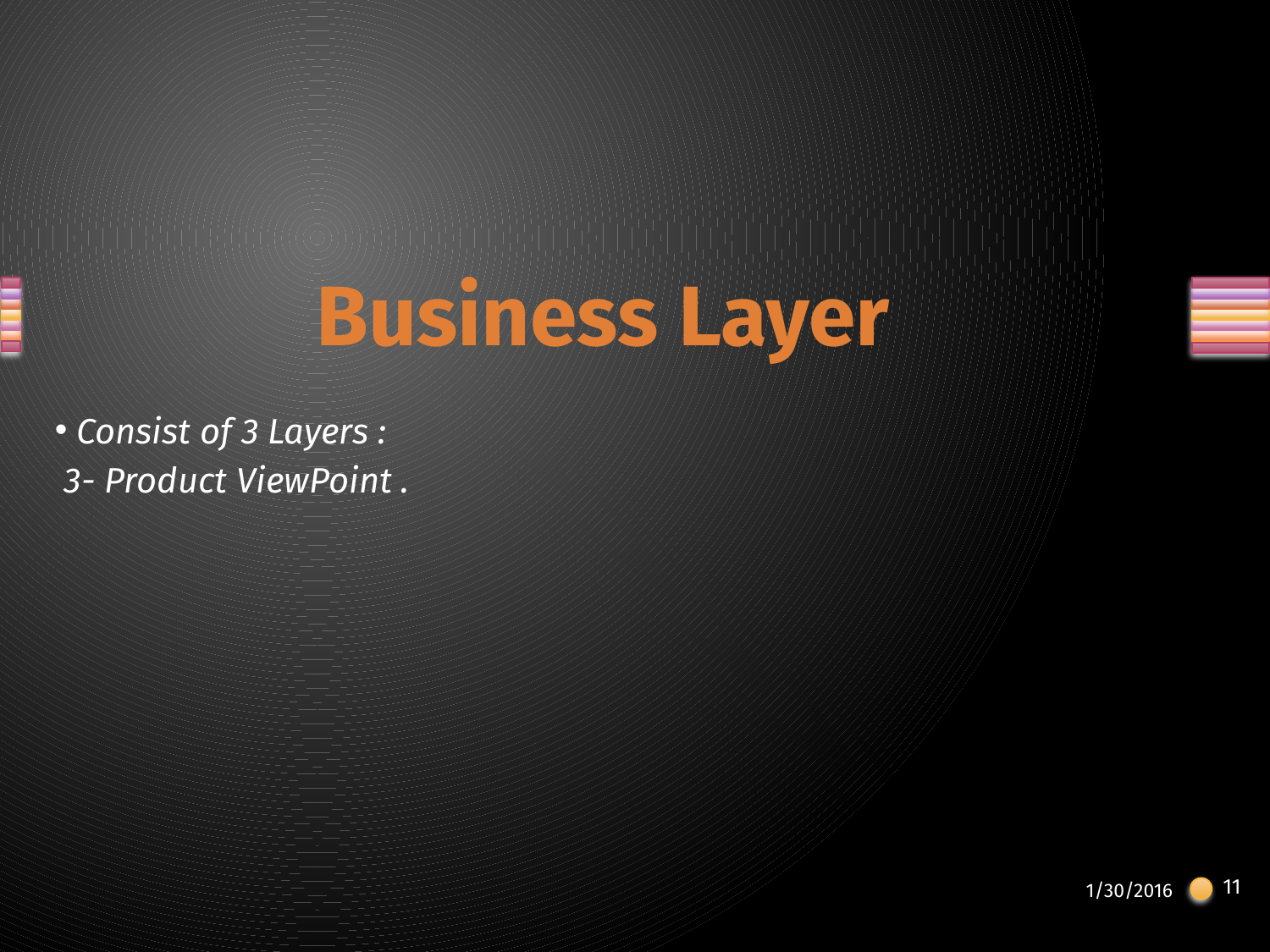

#
Business Layer
 Consist of 3 Layers :
 3- Product ViewPoint .
11
1/30/2016